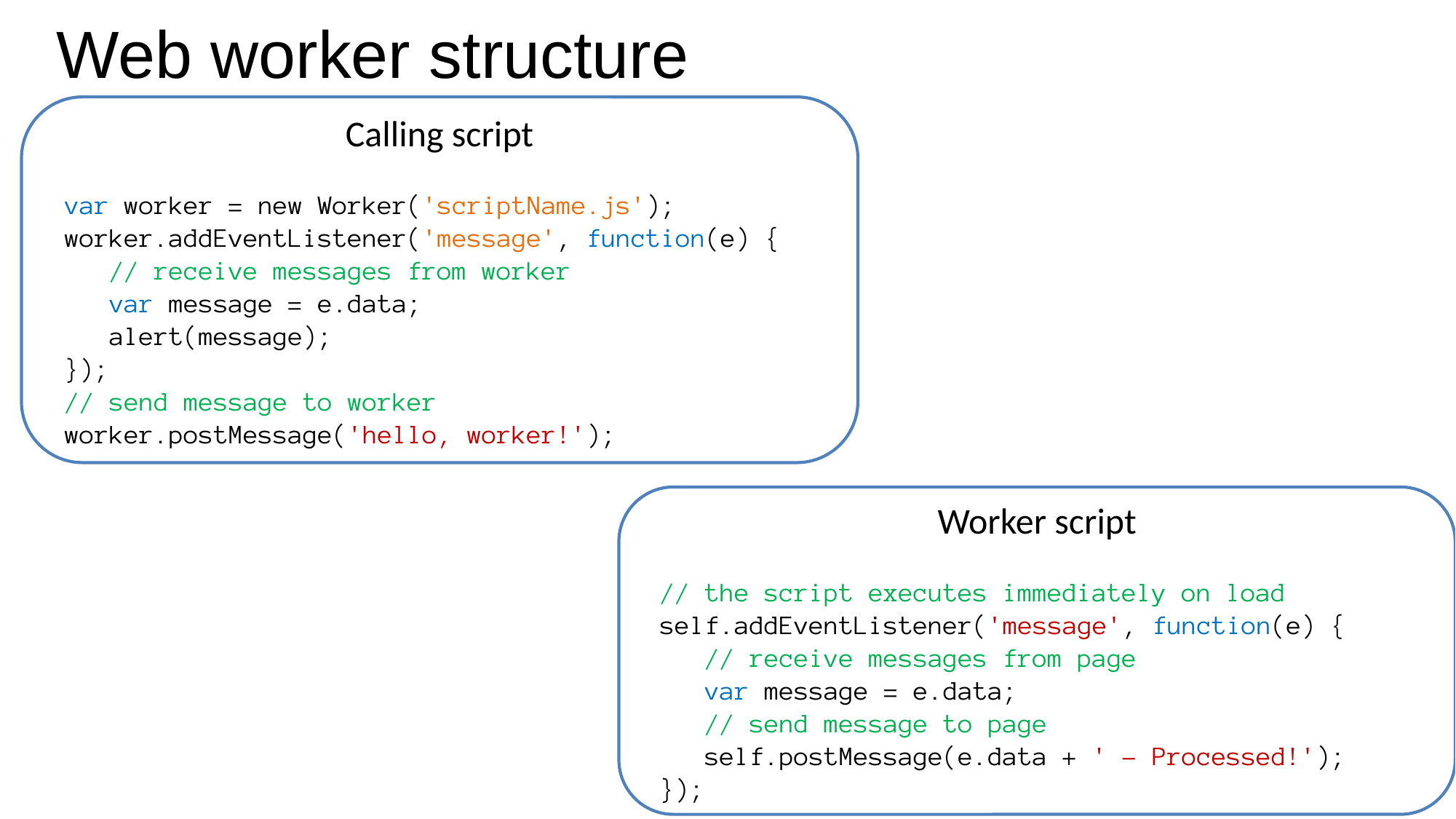

# Web worker structure
Calling script

 var worker = new Worker('scriptName.js');
 worker.addEventListener('message', function(e) {
    // receive messages from worker
    var message = e.data;
    alert(message);
 });
 // send message to worker
 worker.postMessage('hello, worker!');
Worker script

 // the script executes immediately on load
 self.addEventListener('message', function(e) {
    // receive messages from page
    var message = e.data;
    // send message to page
    self.postMessage(e.data + ' - Processed!');
 });